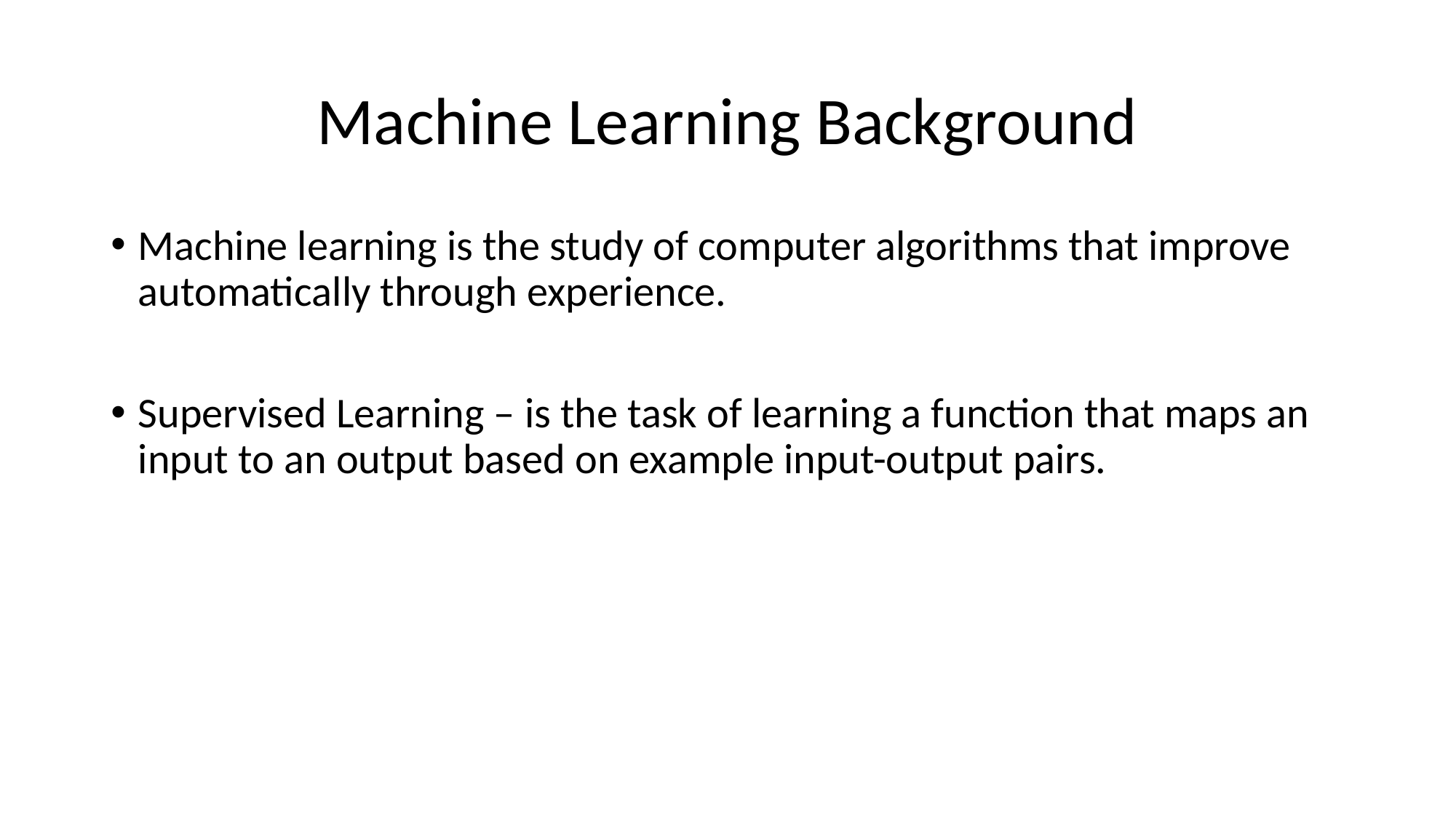

# Machine Learning Background
Machine learning is the study of computer algorithms that improve automatically through experience.

Supervised Learning – is the task of learning a function that maps an input to an output based on example input-output pairs.